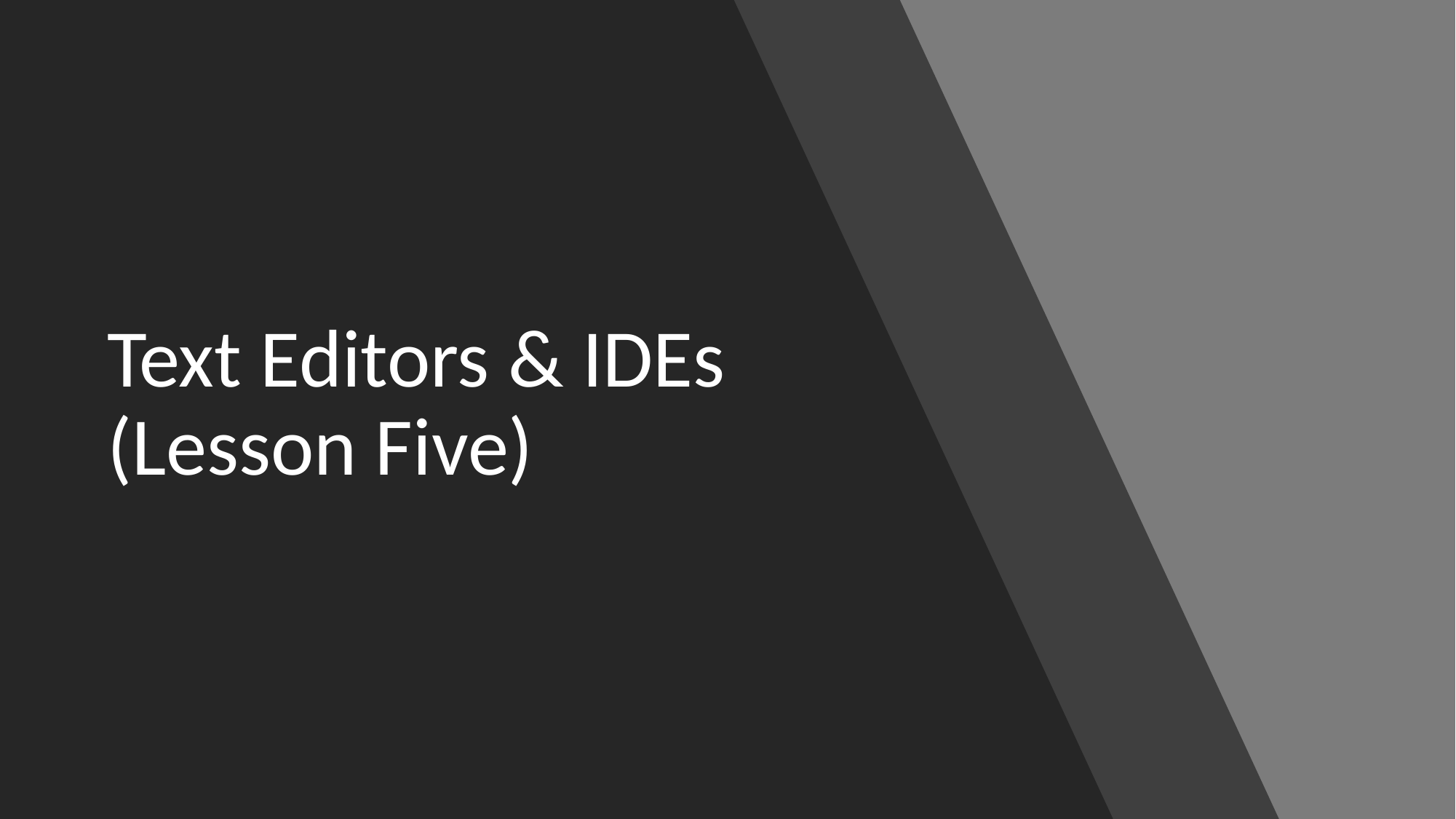

# Text Editors & IDEs (Lesson Five)